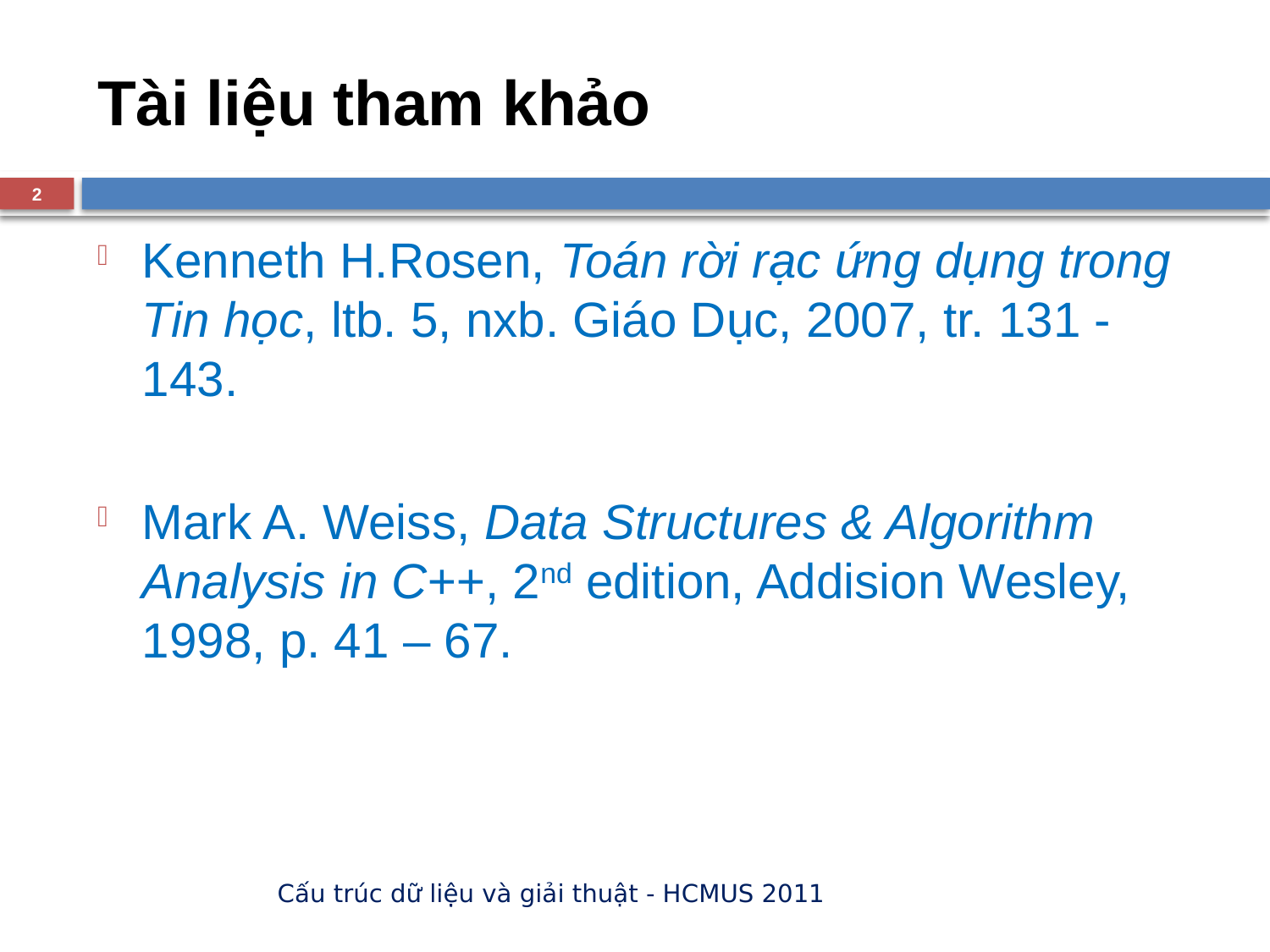

# Tài liệu tham khảo
2
Kenneth H.Rosen, Toán rời rạc ứng dụng trong Tin học, ltb. 5, nxb. Giáo Dục, 2007, tr. 131 -143.

Mark A. Weiss, Data Structures & Algorithm Analysis in C++, 2nd edition, Addision Wesley, 1998, p. 41 – 67.

Cấu trúc dữ liệu và giải thuật - HCMUS 2011